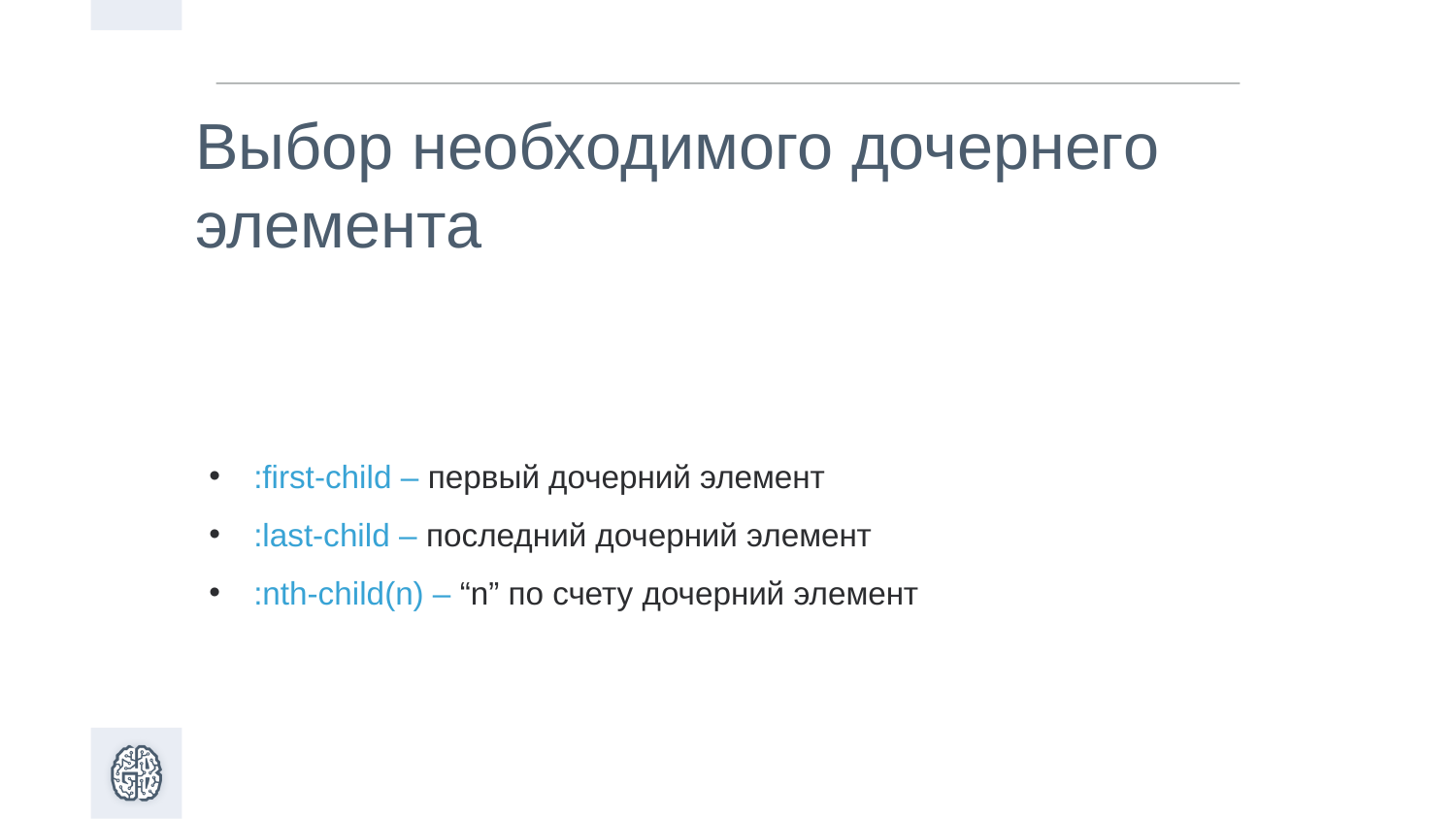

Выбор необходимого дочернего элемента
:first-child – первый дочерний элемент
:last-child – последний дочерний элемент
:nth-child(n) – “n” по счету дочерний элемент